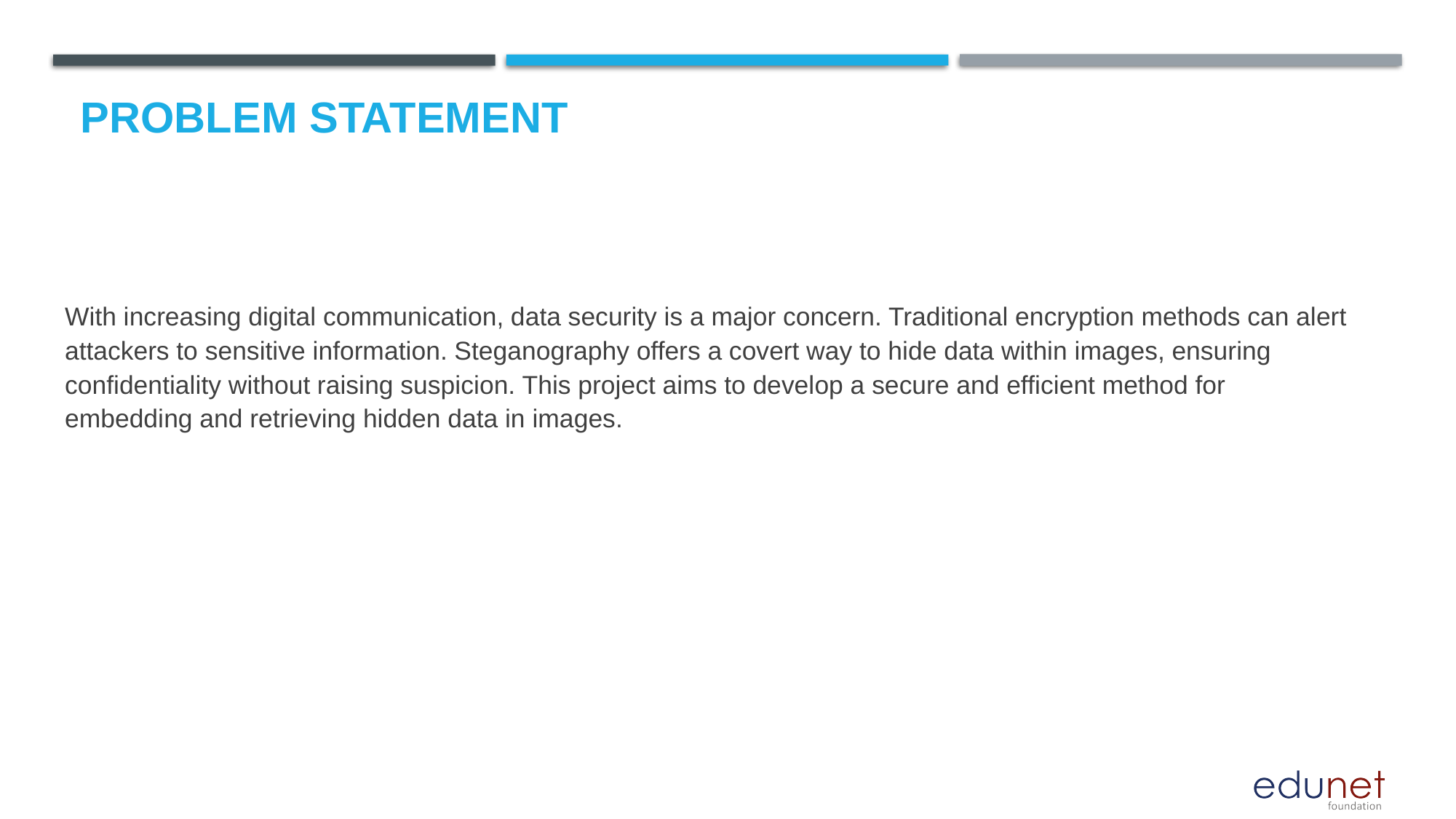

# Problem Statement
With increasing digital communication, data security is a major concern. Traditional encryption methods can alert attackers to sensitive information. Steganography offers a covert way to hide data within images, ensuring confidentiality without raising suspicion. This project aims to develop a secure and efficient method for embedding and retrieving hidden data in images.